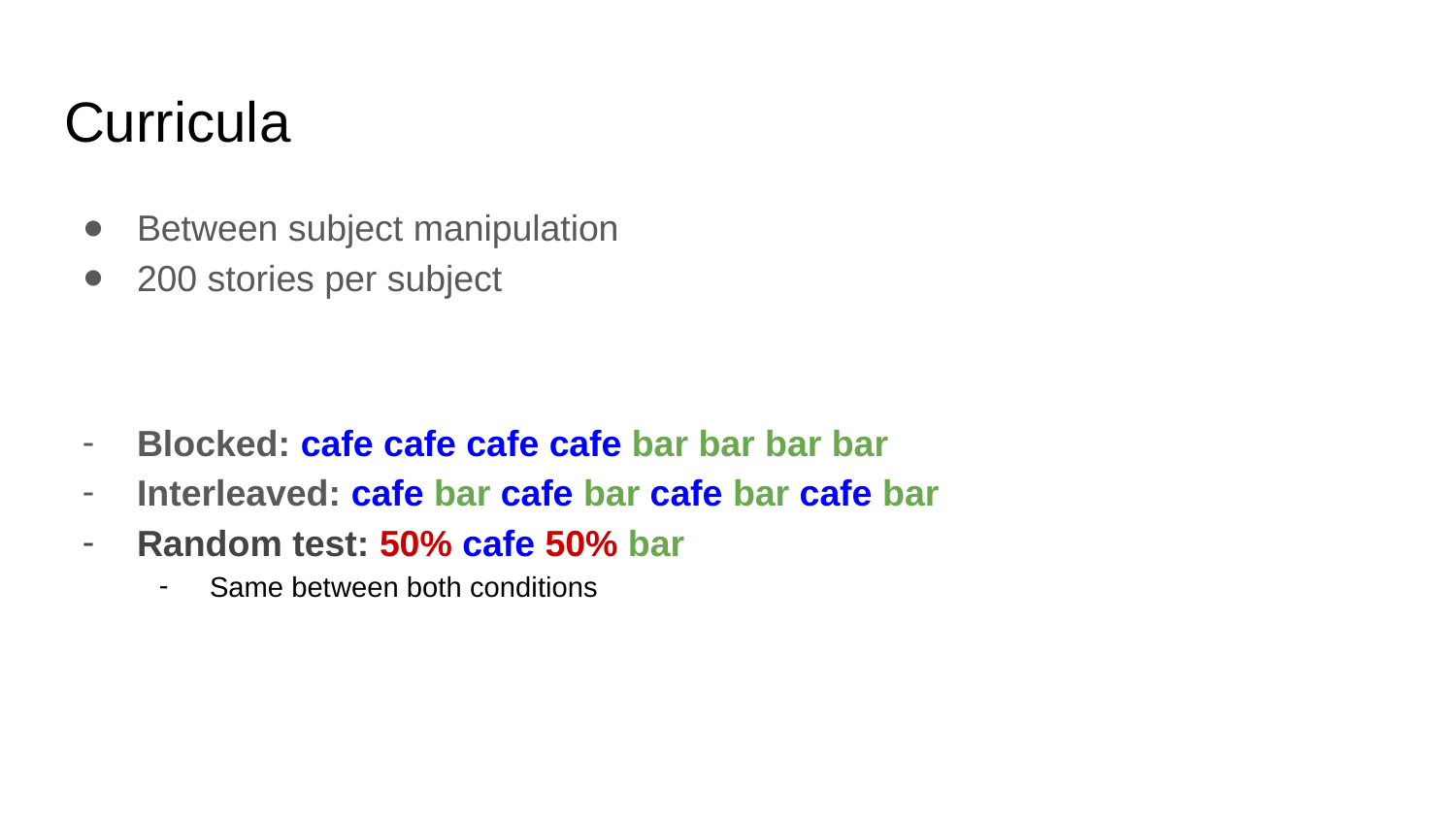

# Curricula
Between subject manipulation
200 stories per subject

Blocked: cafe cafe cafe cafe bar bar bar bar
Interleaved: cafe bar cafe bar cafe bar cafe bar
Random test: 50% cafe 50% bar
Same between both conditions